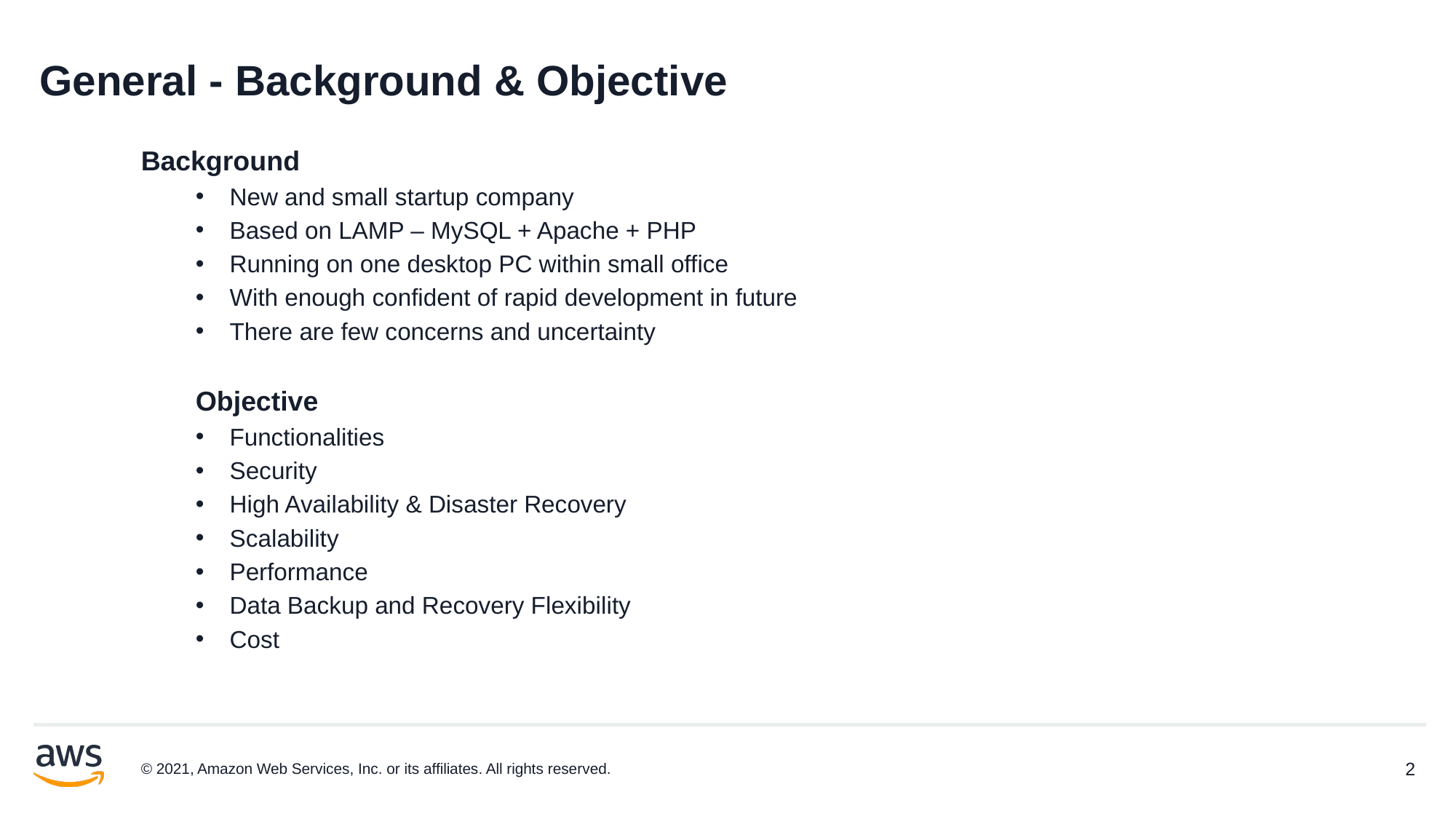

# General - Background & Objective
Background
New and small startup company
Based on LAMP – MySQL + Apache + PHP
Running on one desktop PC within small office
With enough confident of rapid development in future
There are few concerns and uncertainty

Objective
Functionalities
Security
High Availability & Disaster Recovery
Scalability
Performance
Data Backup and Recovery Flexibility
Cost

© 2021, Amazon Web Services, Inc. or its affiliates. All rights reserved.
2